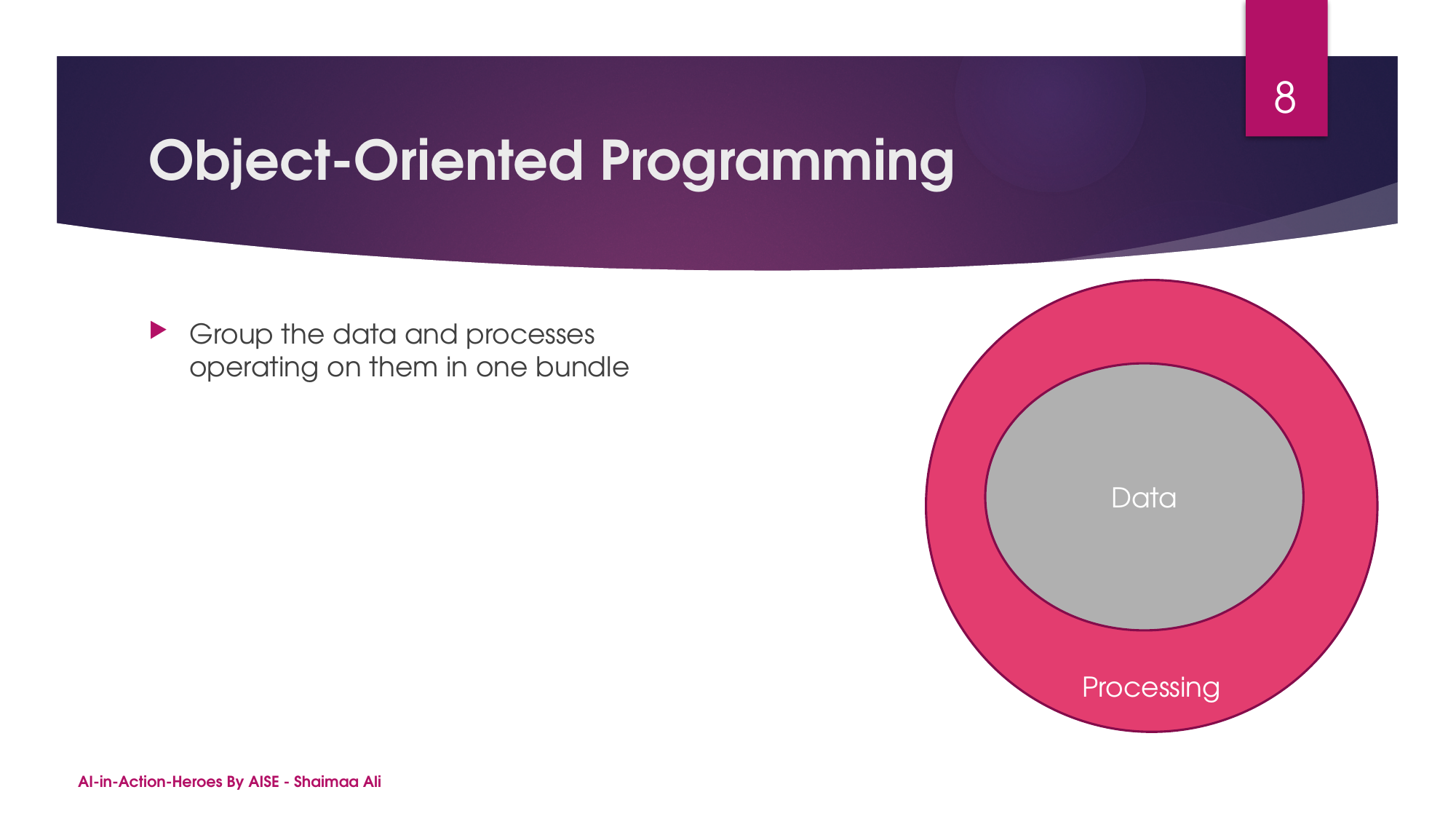

8
# Object-Oriented Programming

Processing
Group the data and processes operating on them in one bundle
Data
AI-in-Action-Heroes By AISE - Shaimaa Ali